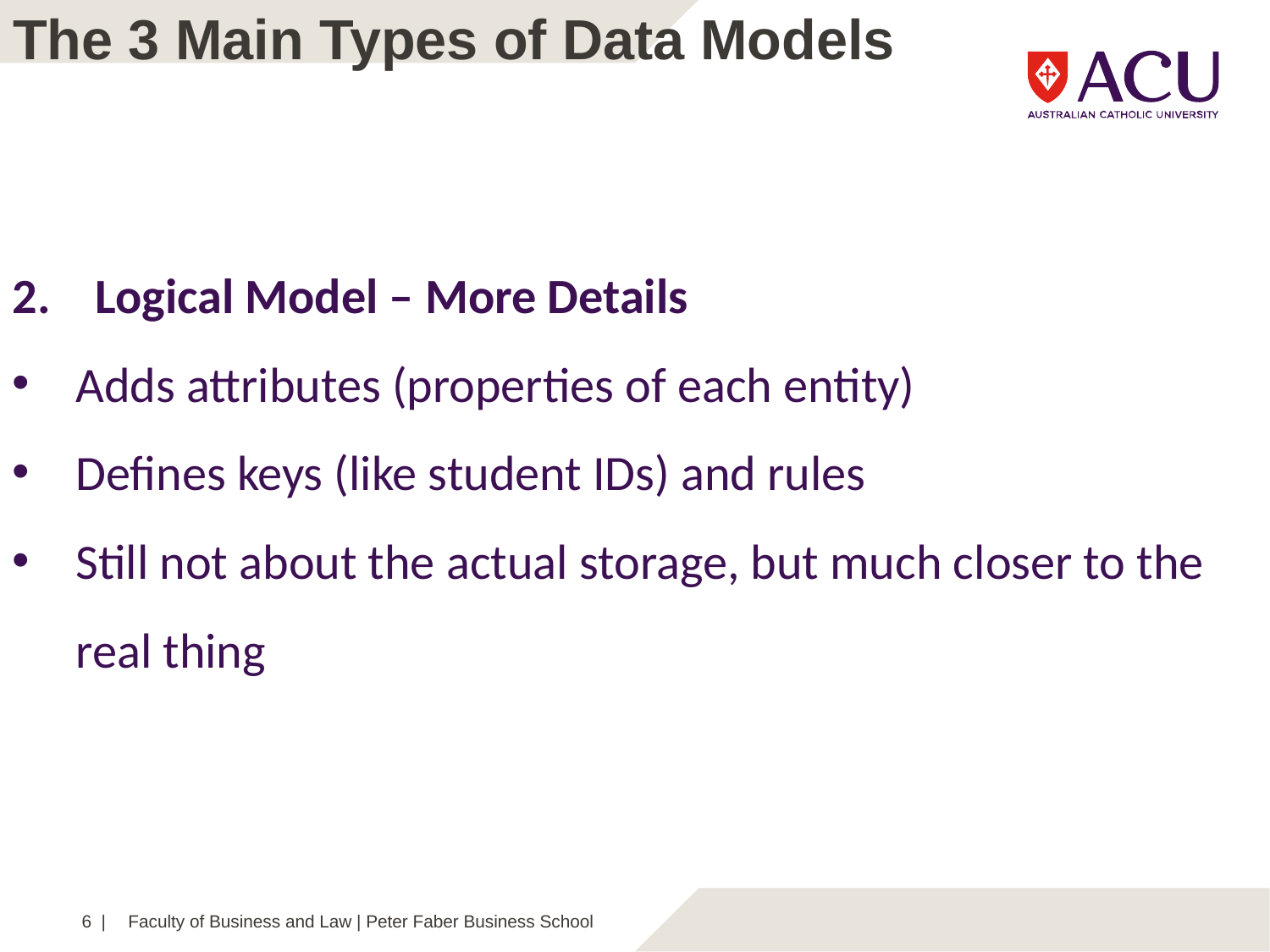

The 3 Main Types of Data Models
2.    Logical Model – More Details
Adds attributes (properties of each entity)
Defines keys (like student IDs) and rules
Still not about the actual storage, but much closer to the real thing
6  |
Faculty of Business and Law | Peter Faber Business School